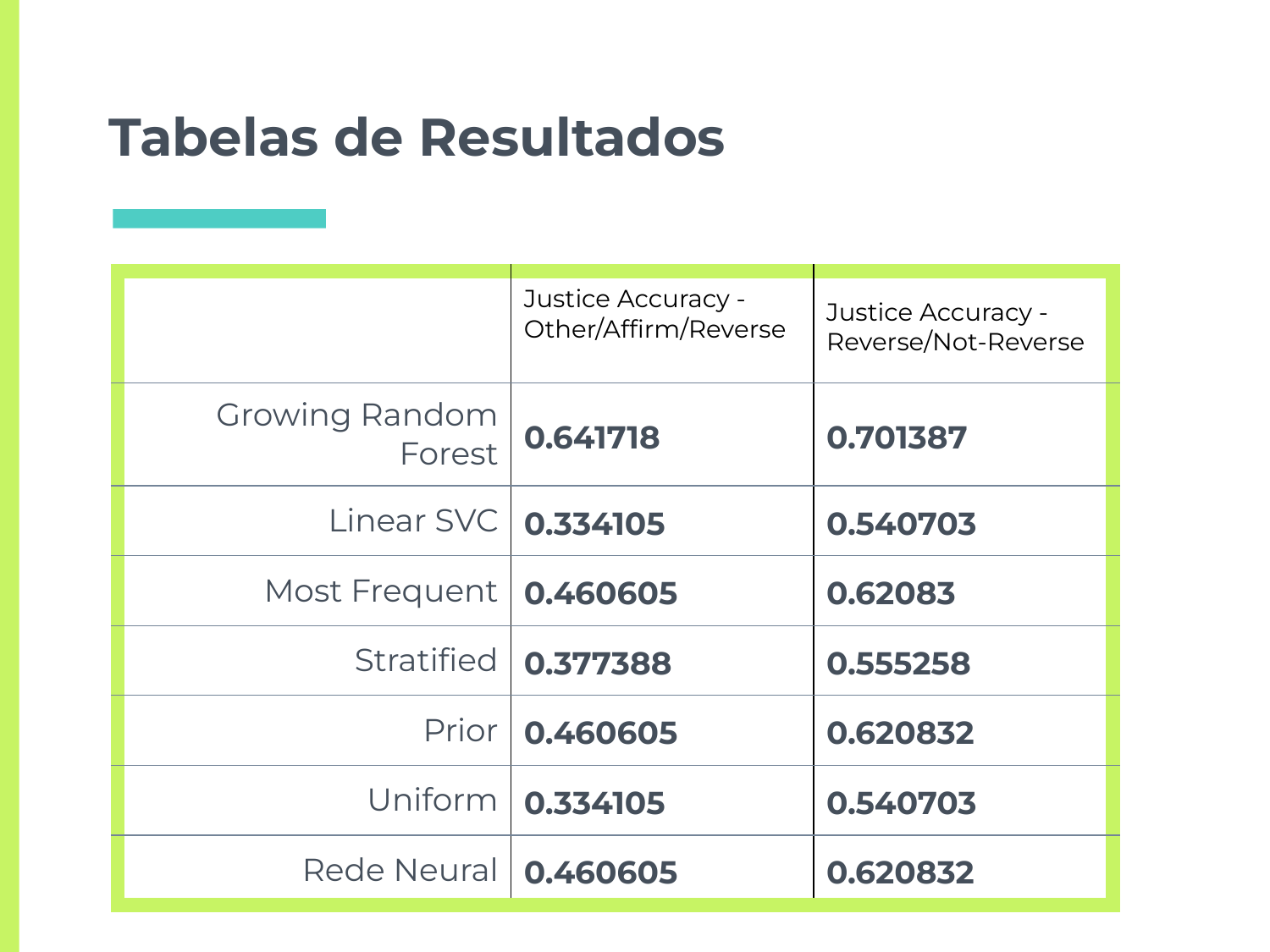

# Tabelas de Resultados
|  | Justice Accuracy - Other/Affirm/Reverse | Justice Accuracy - Reverse/Not-Reverse |
| --- | --- | --- |
| Growing Random Forest | 0.641718 | 0.701387 |
| Linear SVC | 0.334105 | 0.540703 |
| Most Frequent | 0.460605 | 0.62083 |
| Stratified | 0.377388 | 0.555258 |
| Prior | 0.460605 | 0.620832 |
| Uniform | 0.334105 | 0.540703 |
| Rede Neural | 0.460605 | 0.620832 |